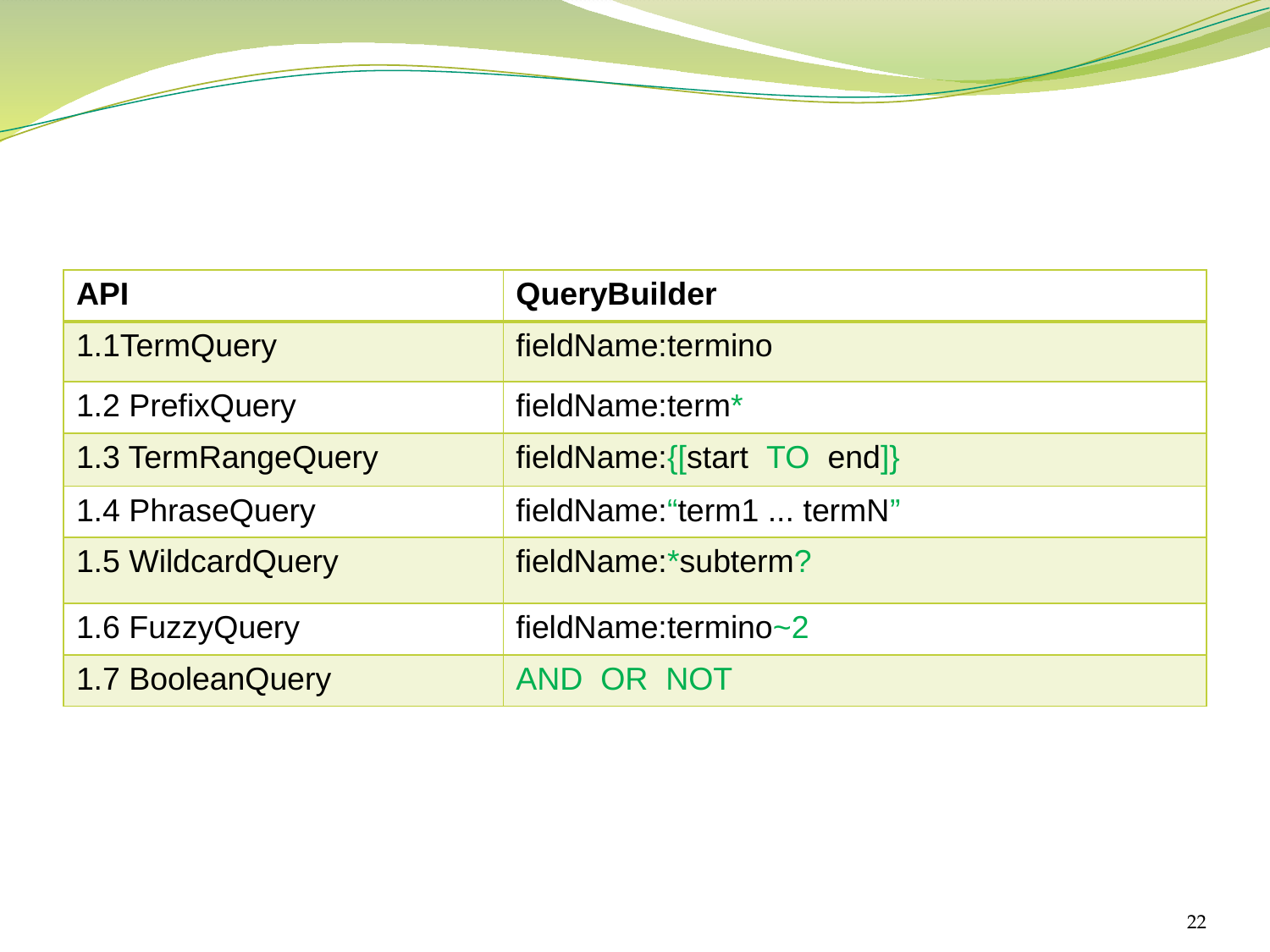

#

| API | QueryBuilder |
| --- | --- |
| 1.1TermQuery | fieldName:termino |
| 1.2 PrefixQuery | fieldName:term\* |
| 1.3 TermRangeQuery | fieldName:{[start TO end]} |
| 1.4 PhraseQuery | fieldName:“term1 ... termN” |
| 1.5 WildcardQuery | fieldName:\*subterm? |
| 1.6 FuzzyQuery | fieldName:termino~2 |
| 1.7 BooleanQuery | AND OR NOT |
22